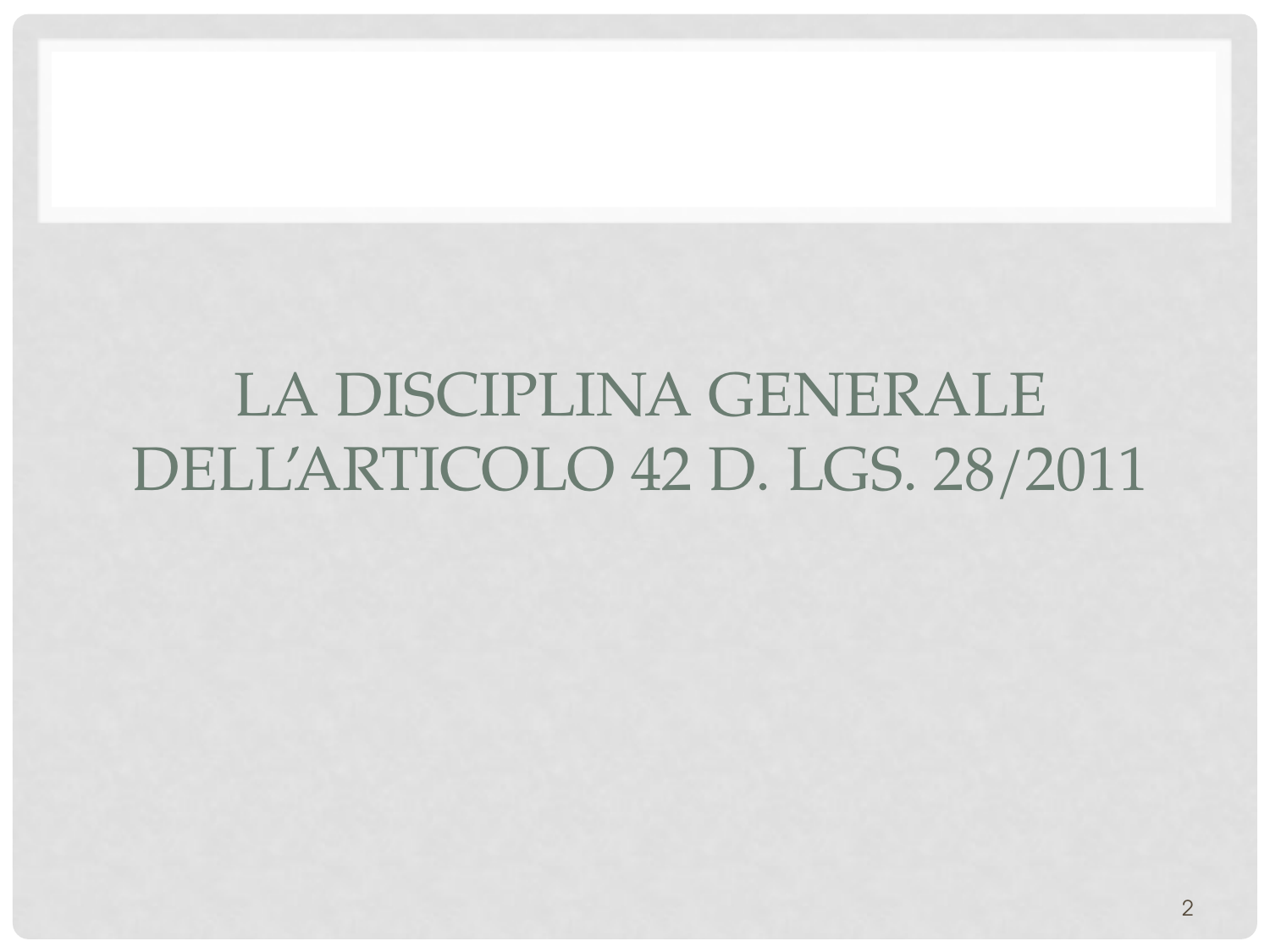

# La disciplina generale dell’articolo 42 d. lgs. 28/2011

2